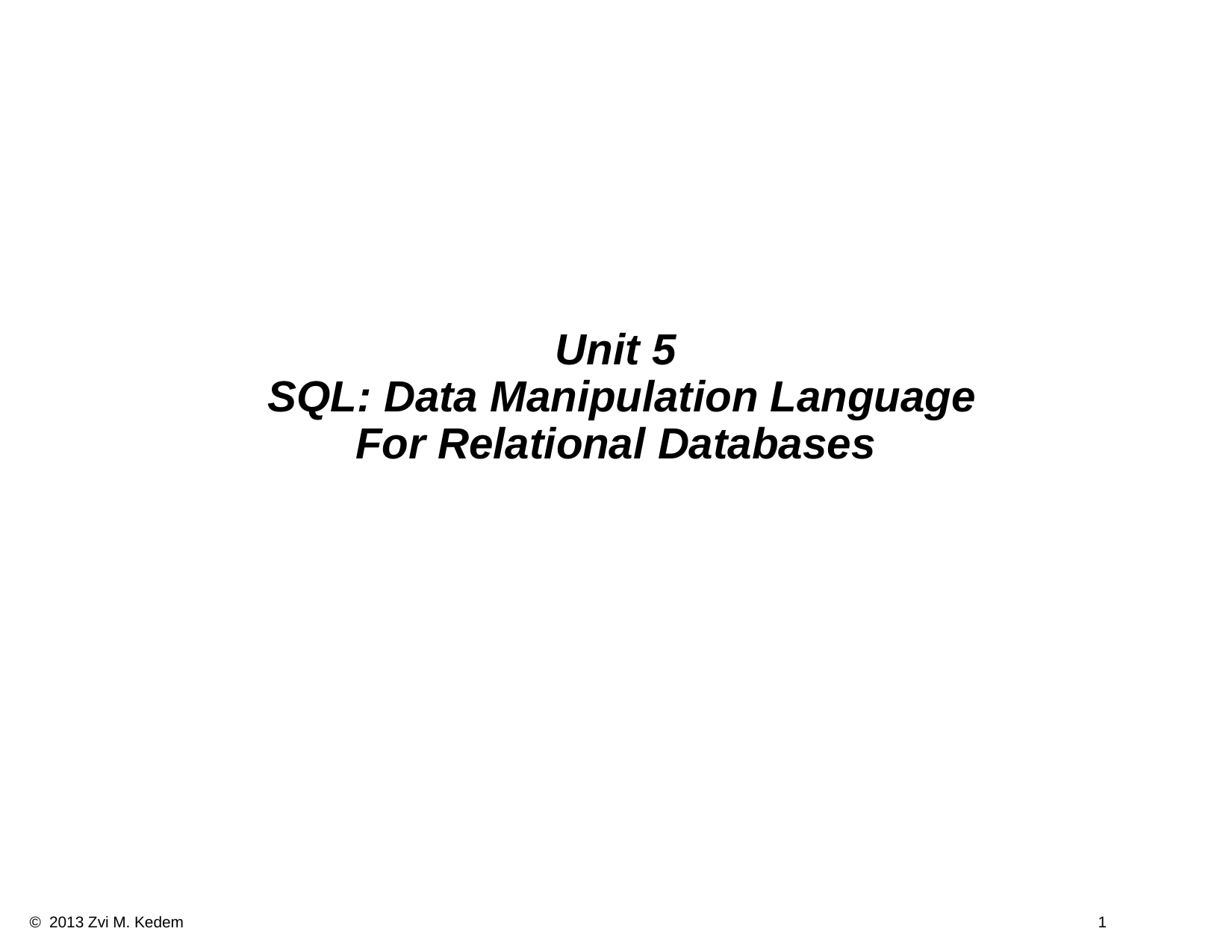

# Unit 5 SQL: Data Manipulation Language For Relational Databases